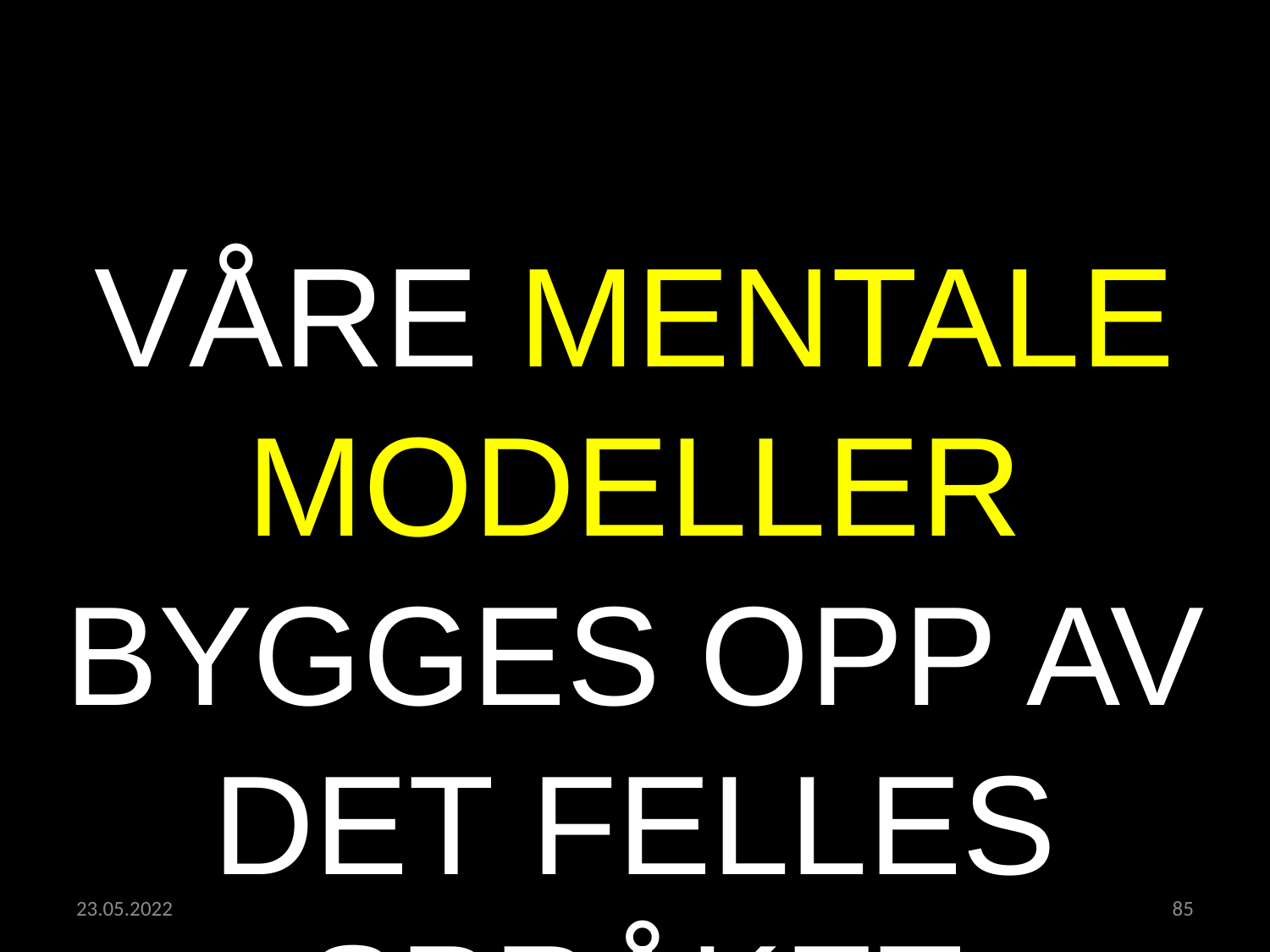

VÅRE MENTALE MODELLER BYGGES OPP AV
DET FELLES SPRÅKET
23.05.2022
85